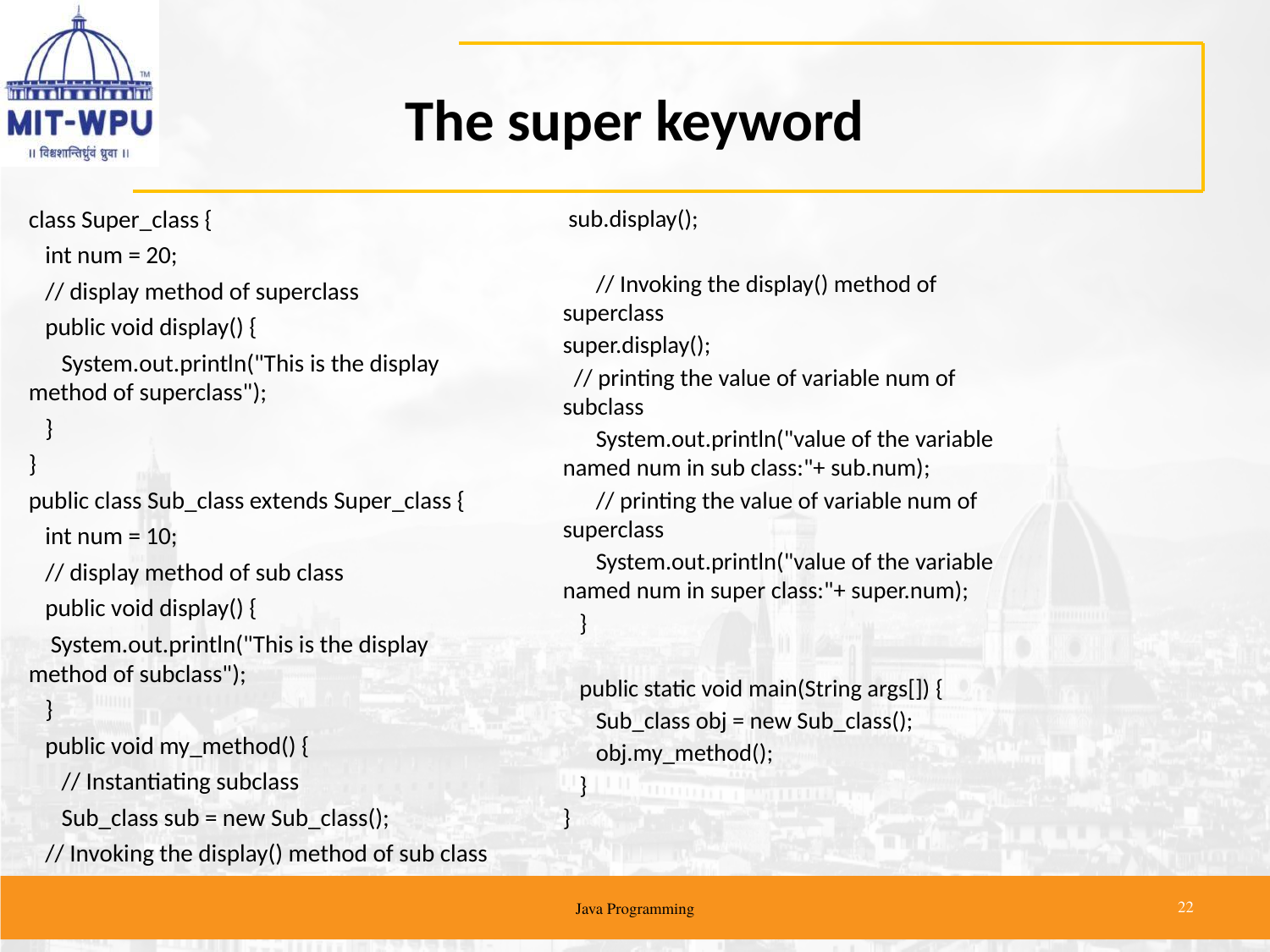

# The super keyword
 sub.display();

      // Invoking the display() method of superclass
super.display();
  // printing the value of variable num of subclass
      System.out.println("value of the variable named num in sub class:"+ sub.num);
      // printing the value of variable num of superclass
      System.out.println("value of the variable named num in super class:"+ super.num);
   }

   public static void main(String args[]) {
      Sub_class obj = new Sub_class();
      obj.my_method();
   }
}
class Super_class {
   int num = 20;
   // display method of superclass
   public void display() {
      System.out.println("This is the display method of superclass");
   }
}
public class Sub_class extends Super_class {
   int num = 10;
   // display method of sub class
   public void display() {
    System.out.println("This is the display method of subclass");
   }
   public void my_method() {
      // Instantiating subclass
      Sub_class sub = new Sub_class();
   // Invoking the display() method of sub class

Java Programming
22